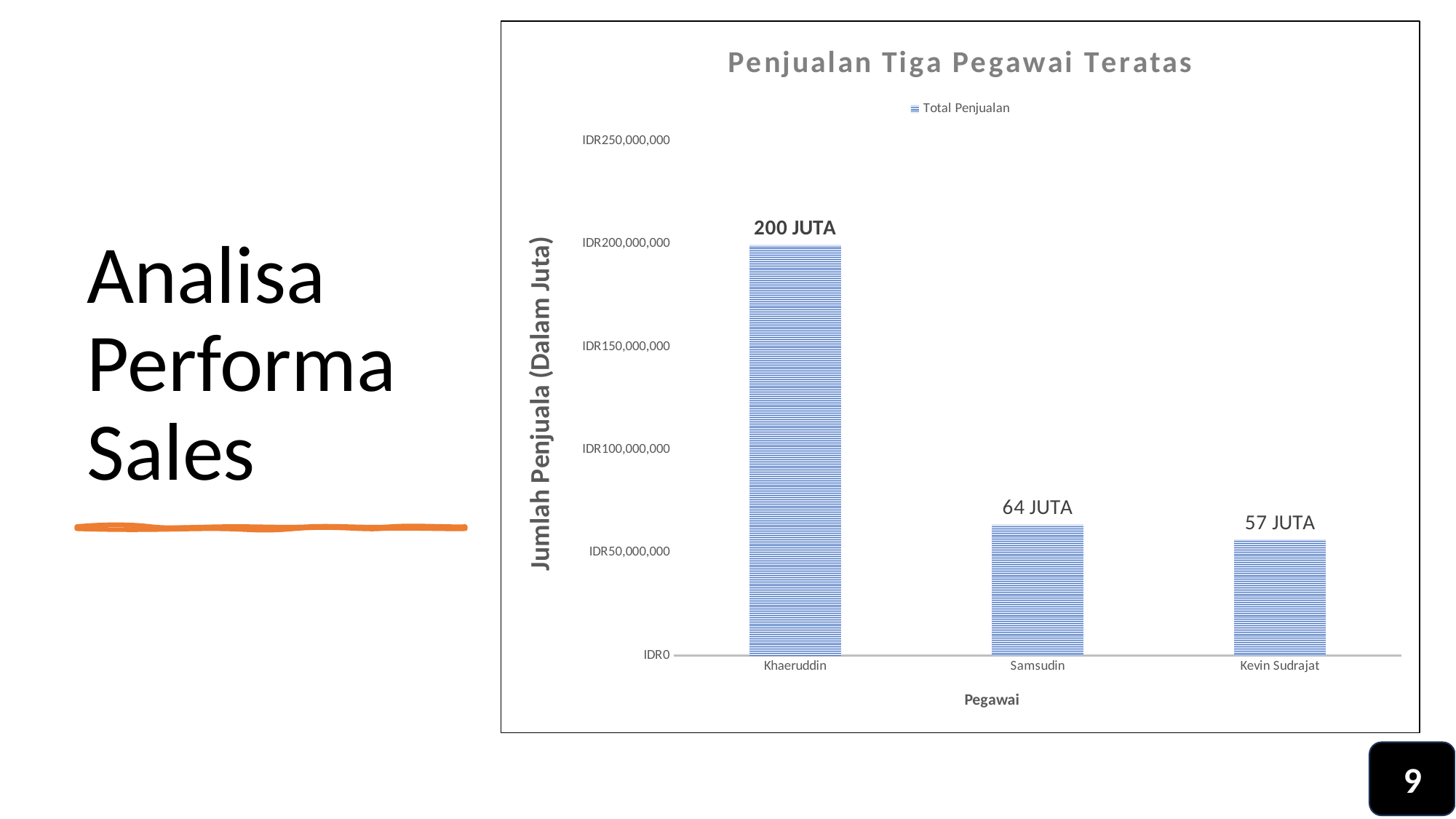

### Chart: Penjualan Tiga Pegawai Teratas

| Category | Total Penjualan |
|---|---|
| Khaeruddin | 199742500.0 |
| Samsudin | 63780000.0 |
| Kevin Sudrajat | 56610000.0 |
# Analisa Performa Sales

9